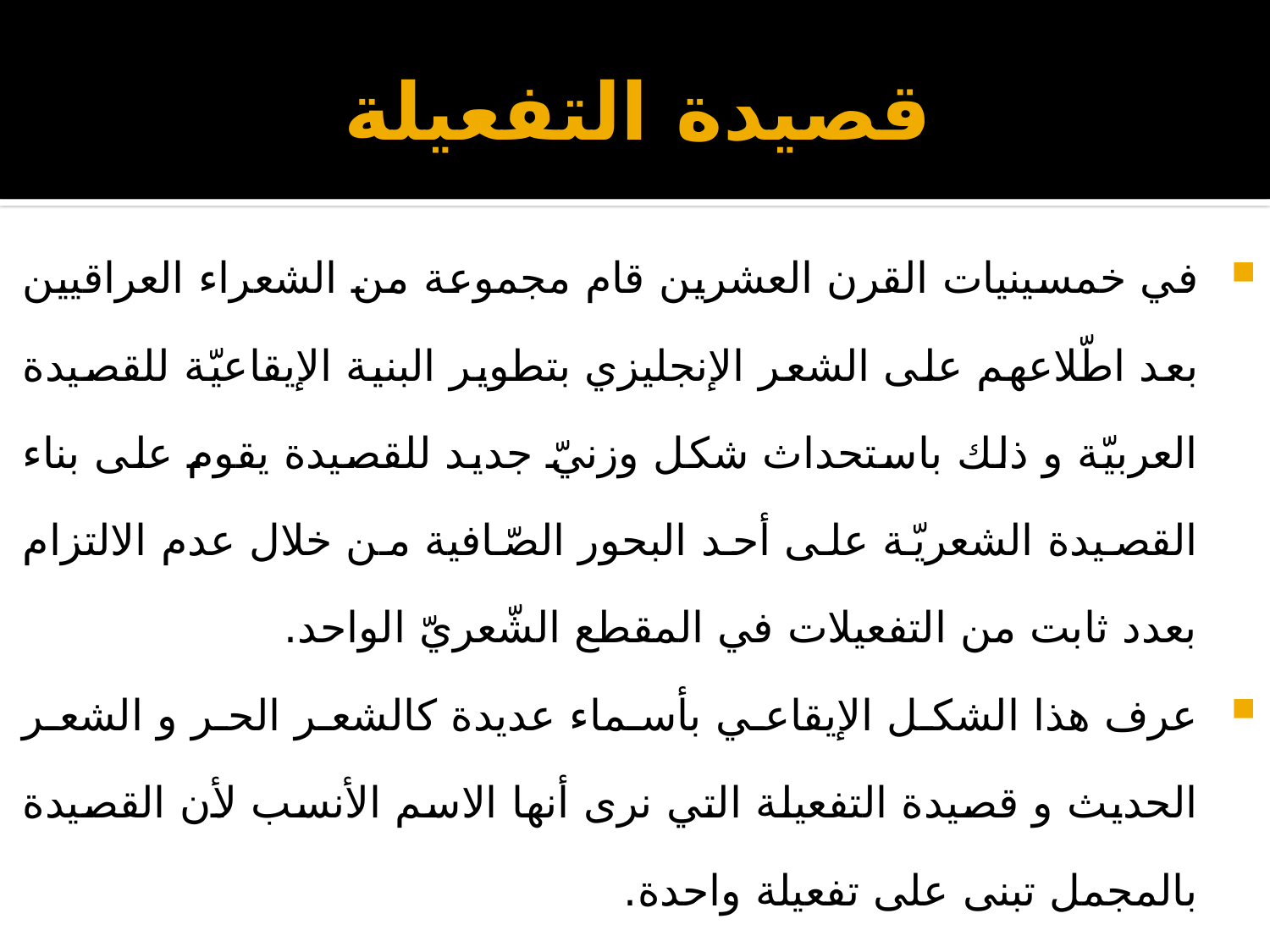

# قصيدة التفعيلة
في خمسينيات القرن العشرين قام مجموعة من الشعراء العراقيين بعد اطّلاعهم على الشعر الإنجليزي بتطوير البنية الإيقاعيّة للقصيدة العربيّة و ذلك باستحداث شكل وزنيّ جديد للقصيدة يقوم على بناء القصيدة الشعريّة على أحد البحور الصّافية من خلال عدم الالتزام بعدد ثابت من التفعيلات في المقطع الشّعريّ الواحد.
عرف هذا الشكل الإيقاعي بأسماء عديدة كالشعر الحر و الشعر الحديث و قصيدة التفعيلة التي نرى أنها الاسم الأنسب لأن القصيدة بالمجمل تبنى على تفعيلة واحدة.